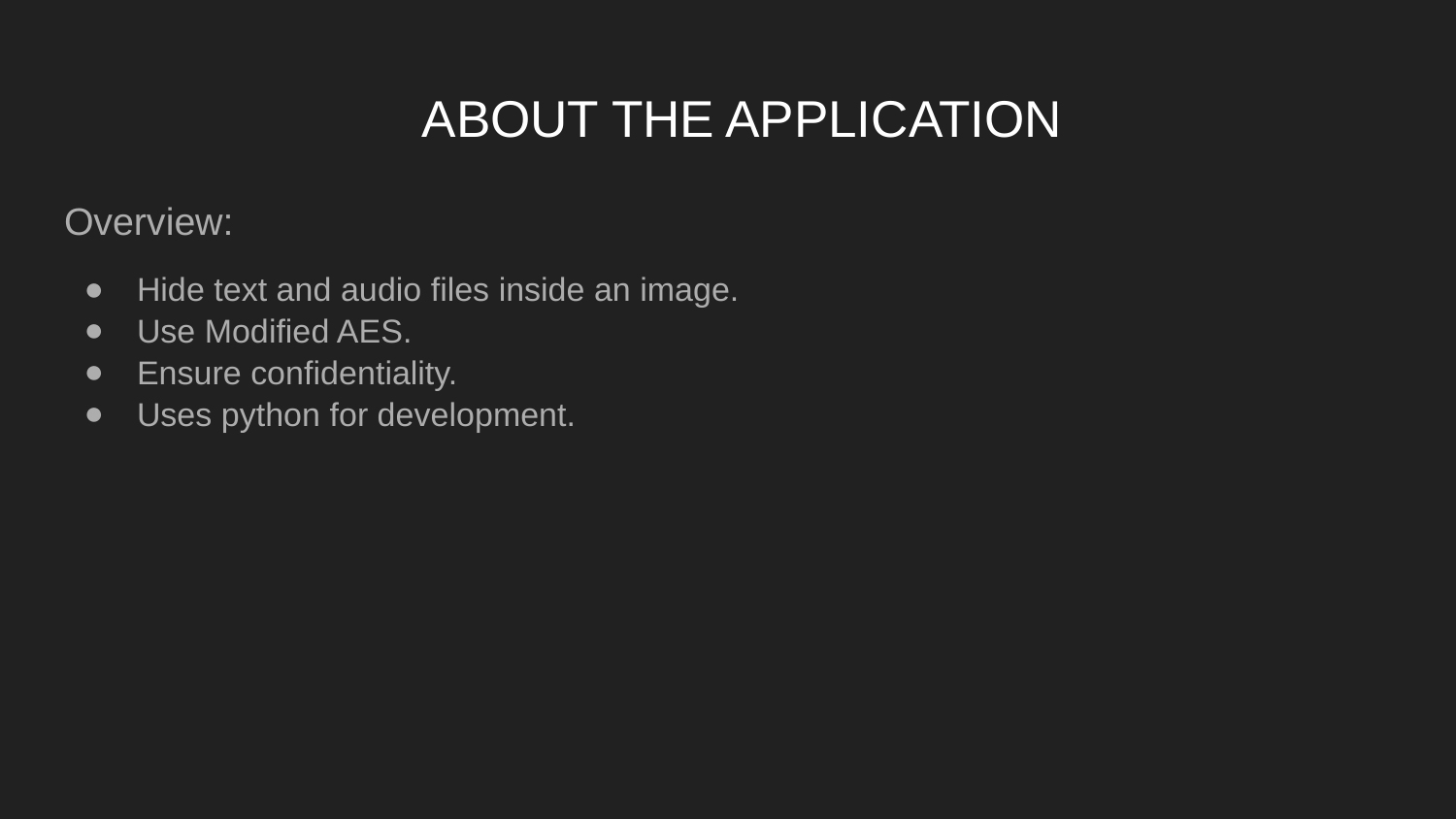

# ABOUT THE APPLICATION
Overview:
Hide text and audio files inside an image.
Use Modified AES.
Ensure confidentiality.
Uses python for development.